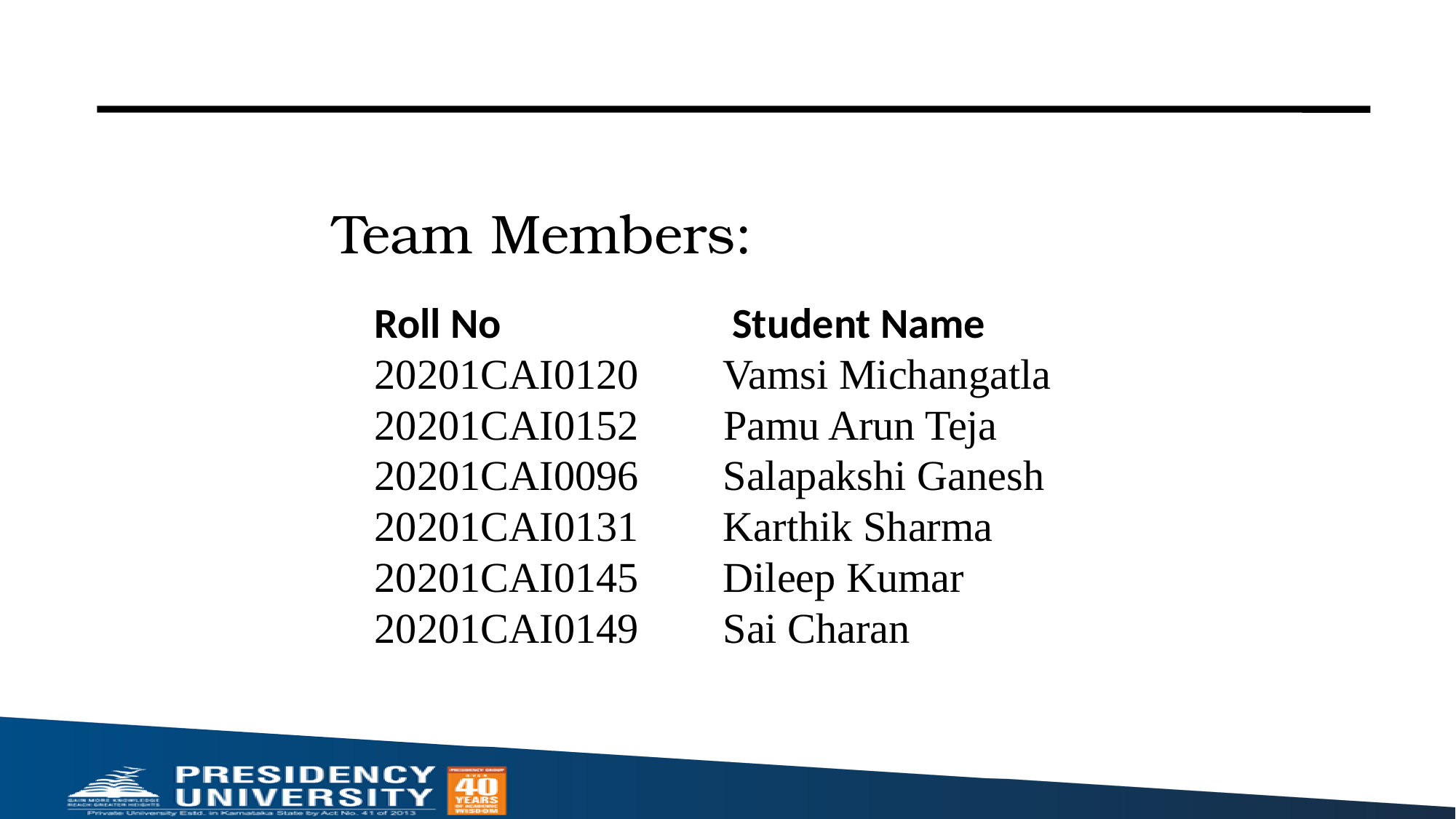

Team Members:
Roll No                        Student Name
20201CAI0120        Vamsi Michangatla
20201CAI0152        Pamu Arun Teja
20201CAI0096	  Salapakshi Ganesh
20201CAI0131	  Karthik Sharma
20201CAI0145	  Dileep Kumar
20201CAI0149	  Sai Charan